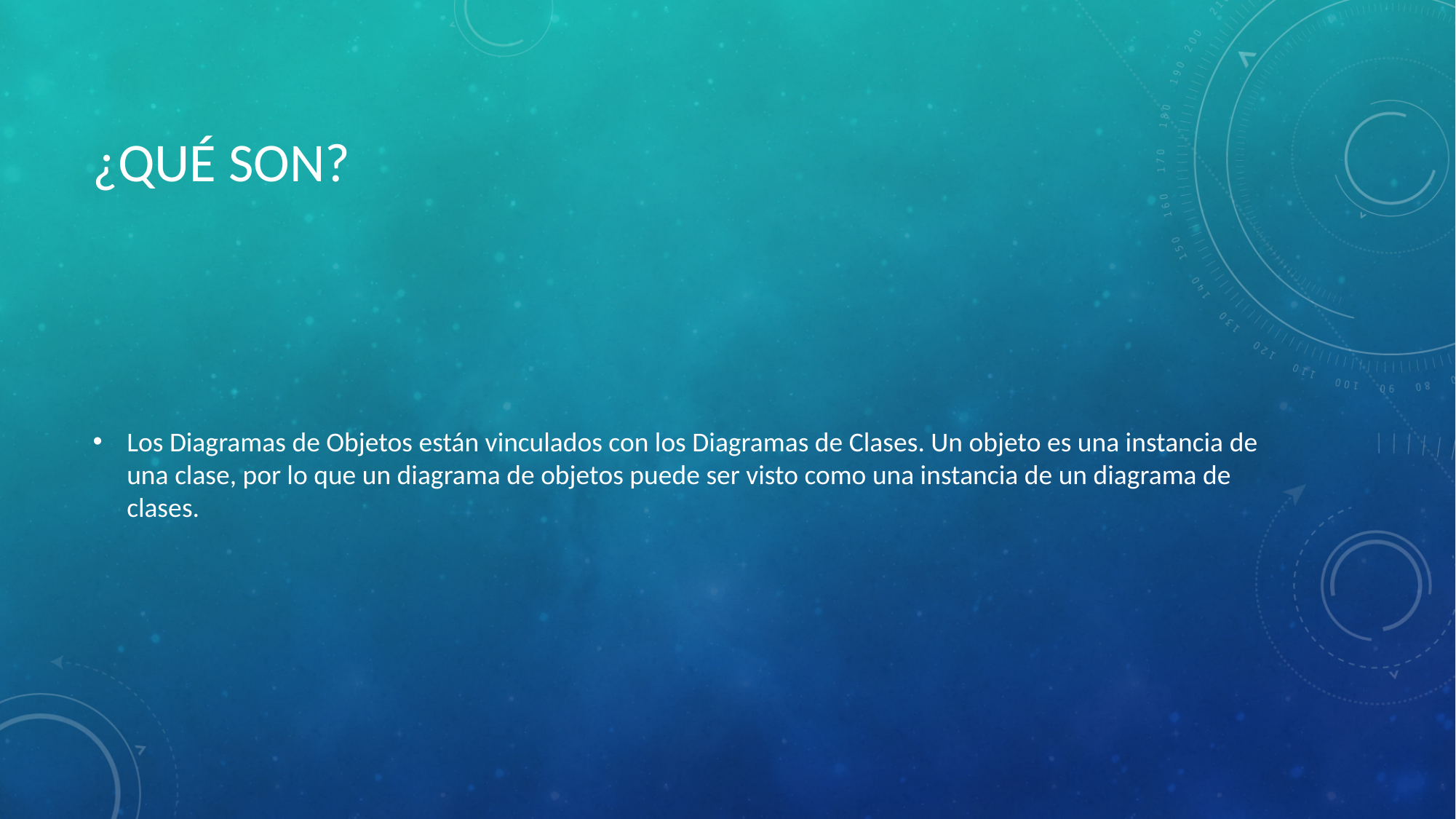

# ¿Qué son?
Los Diagramas de Objetos están vinculados con los Diagramas de Clases. Un objeto es una instancia de una clase, por lo que un diagrama de objetos puede ser visto como una instancia de un diagrama de clases.